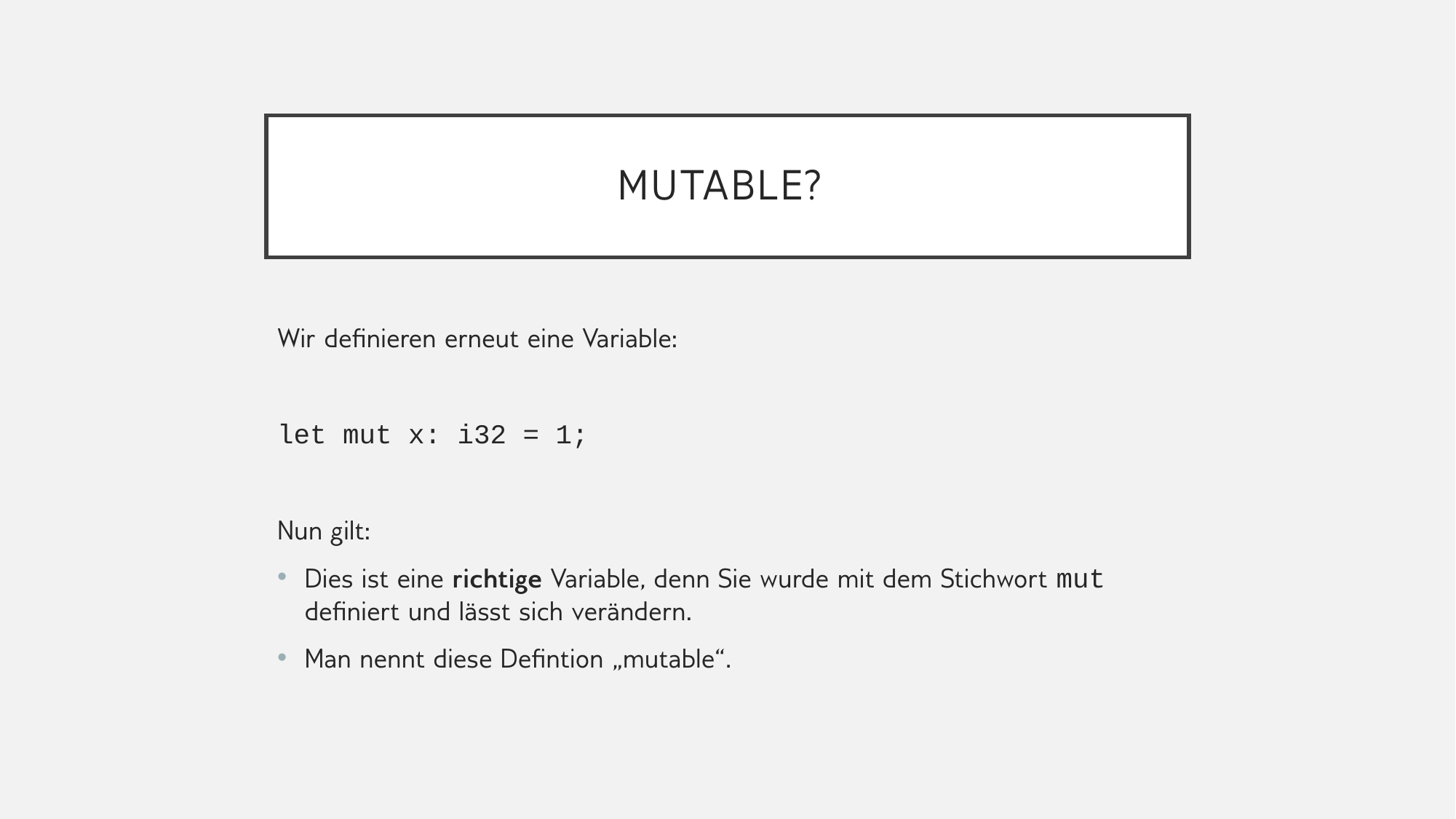

# Mutable?
Wir definieren erneut eine Variable:

let mut x: i32 = 1;

Nun gilt:
Dies ist eine richtige Variable, denn Sie wurde mit dem Stichwort mut definiert und lässt sich verändern.
Man nennt diese Defintion „mutable“.